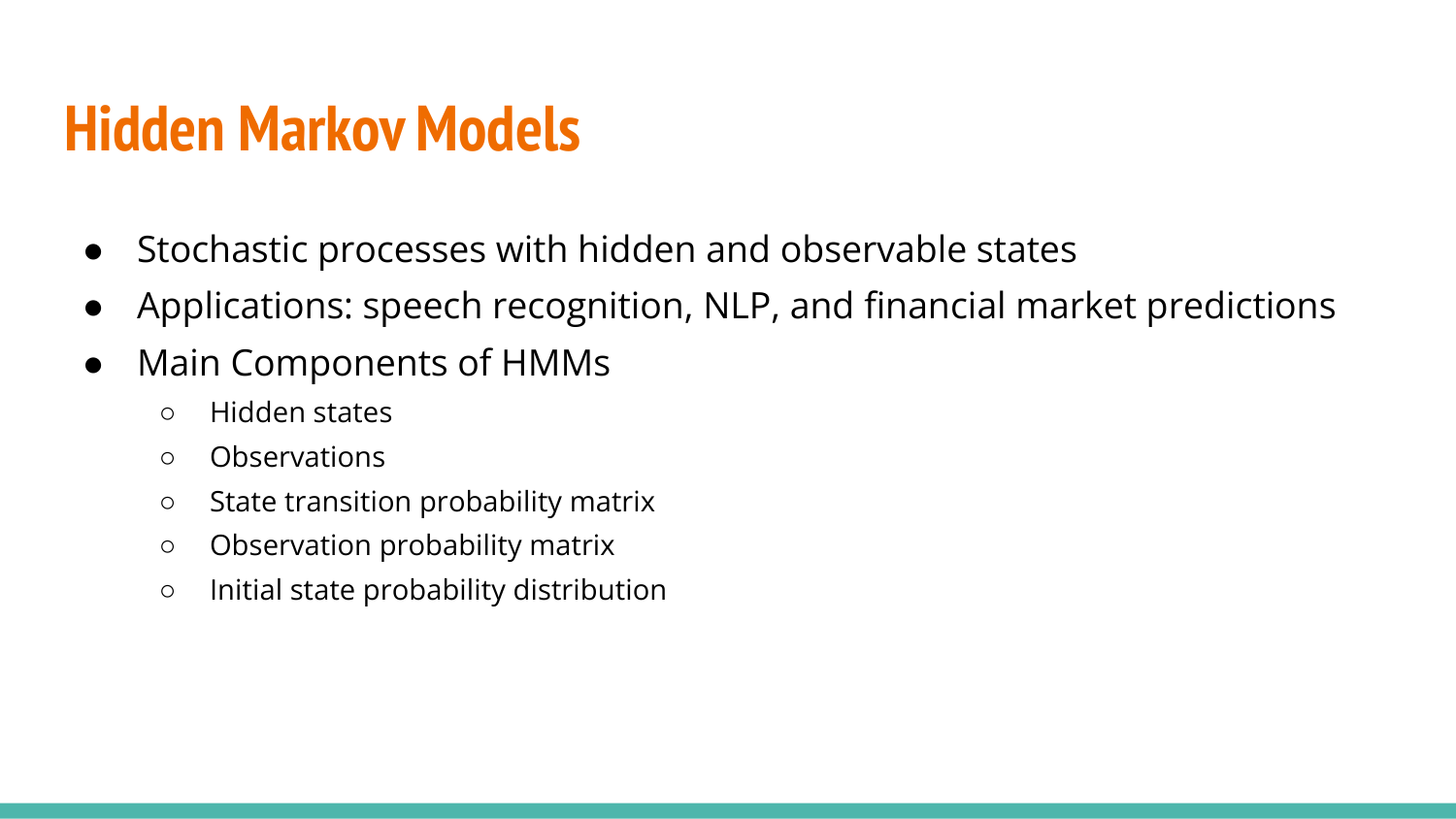

# Hidden Markov Models
Stochastic processes with hidden and observable states
Applications: speech recognition, NLP, and financial market predictions
Main Components of HMMs
Hidden states
Observations
State transition probability matrix
Observation probability matrix
Initial state probability distribution